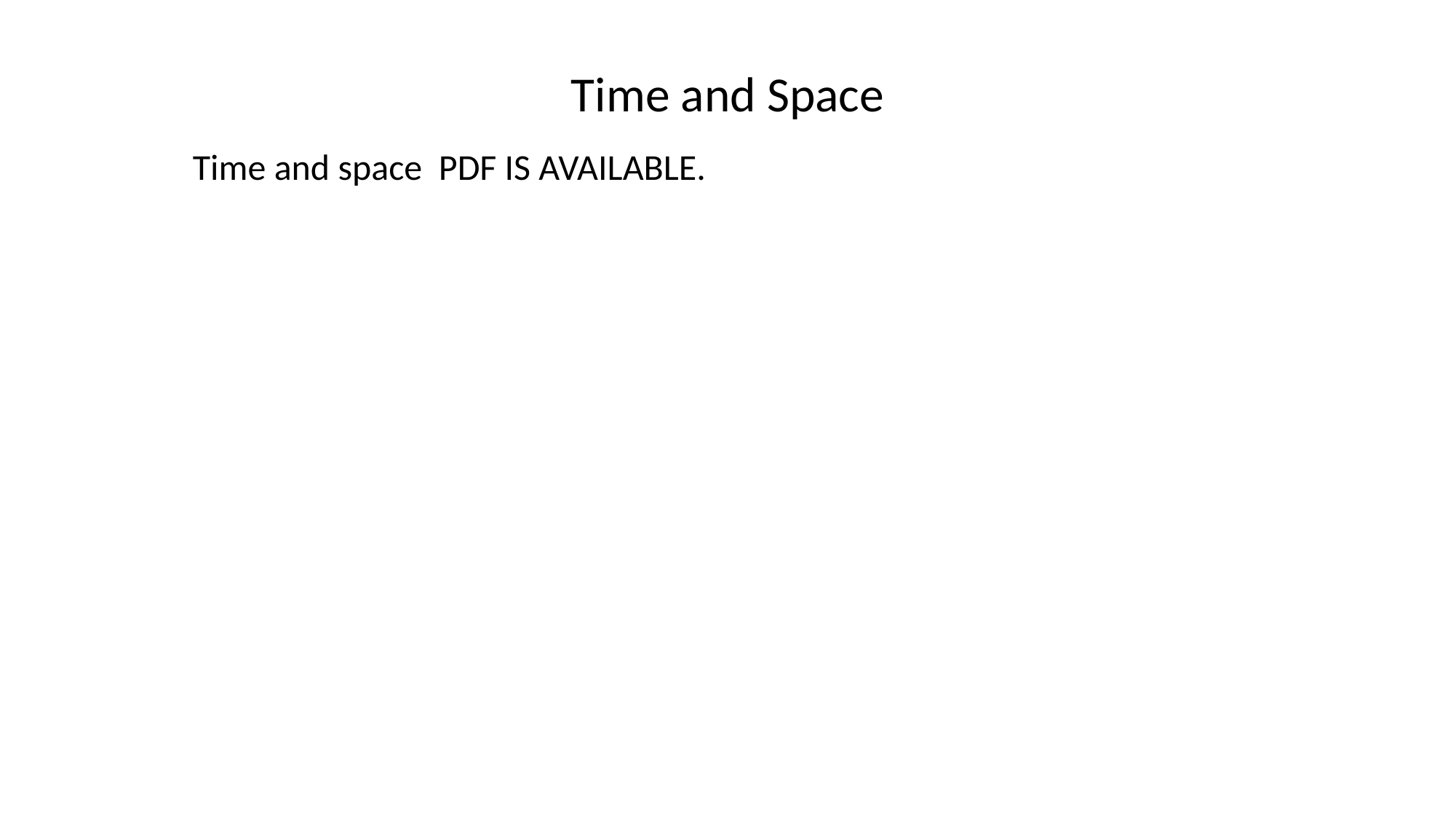

# Time and Space
Time and space  PDF IS AVAILABLE.